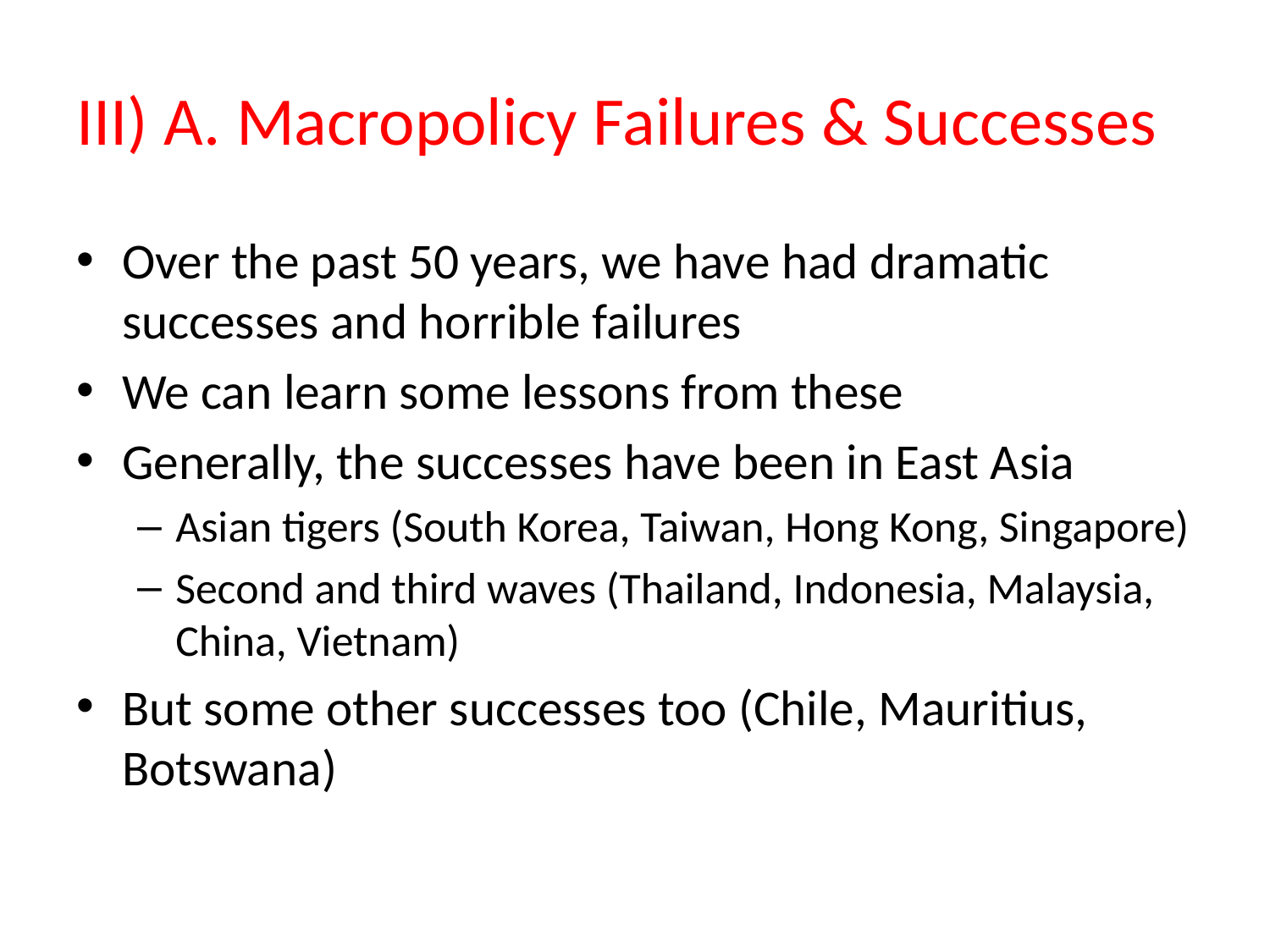

# III) A. Macropolicy Failures & Successes
Over the past 50 years, we have had dramatic successes and horrible failures
We can learn some lessons from these
Generally, the successes have been in East Asia
Asian tigers (South Korea, Taiwan, Hong Kong, Singapore)
Second and third waves (Thailand, Indonesia, Malaysia, China, Vietnam)
But some other successes too (Chile, Mauritius, Botswana)